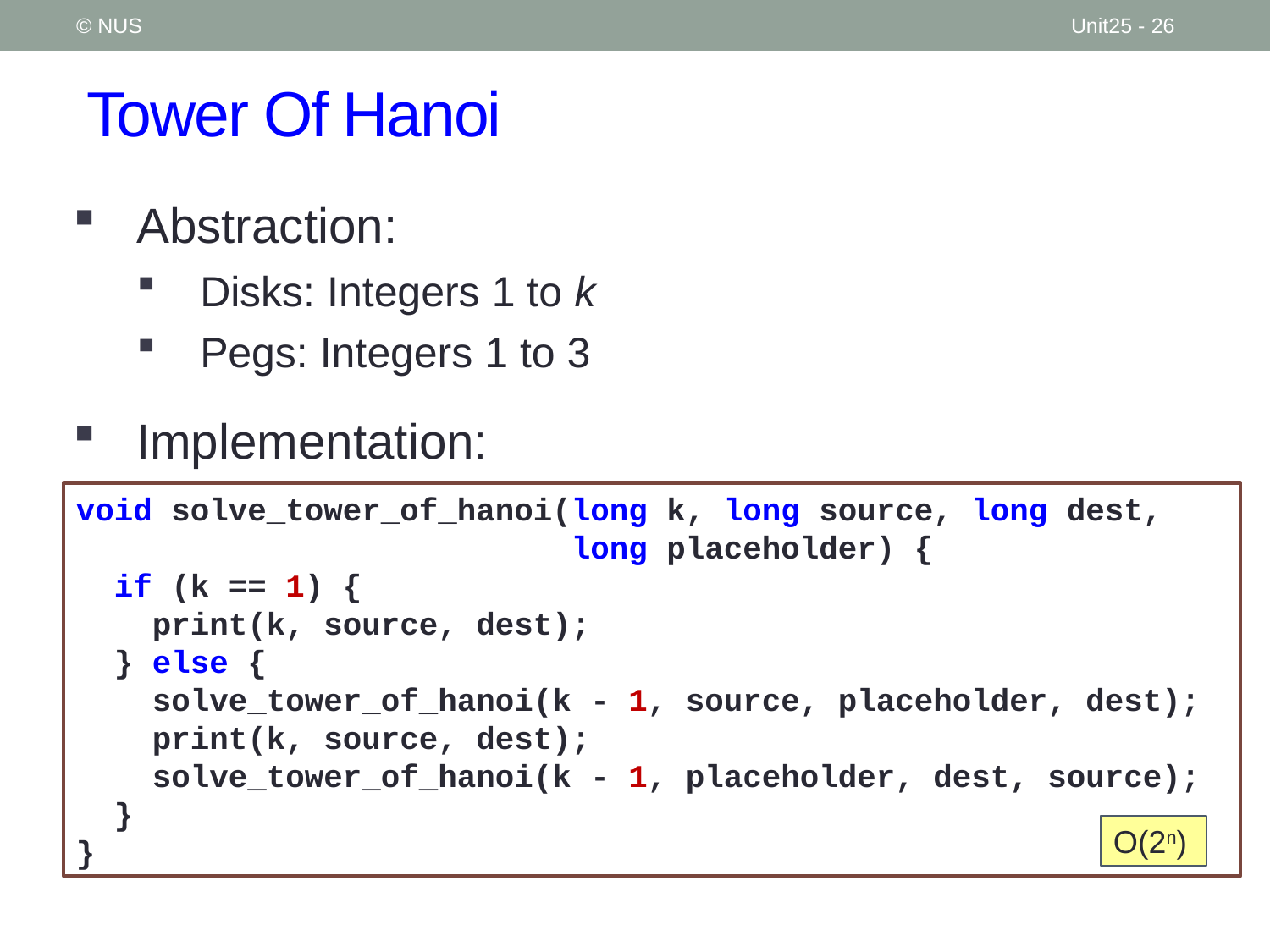

© NUS
Unit25 - 26
# Tower Of Hanoi
Abstraction:
Disks: Integers 1 to k
Pegs: Integers 1 to 3

Implementation:

void solve_tower_of_hanoi(long k, long source, long dest,
                          long placeholder) {
  if (k == 1) {
    print(k, source, dest);
  } else {
    solve_tower_of_hanoi(k - 1, source, placeholder, dest);
    print(k, source, dest);
    solve_tower_of_hanoi(k - 1, placeholder, dest, source);
  }
}
O(2n)